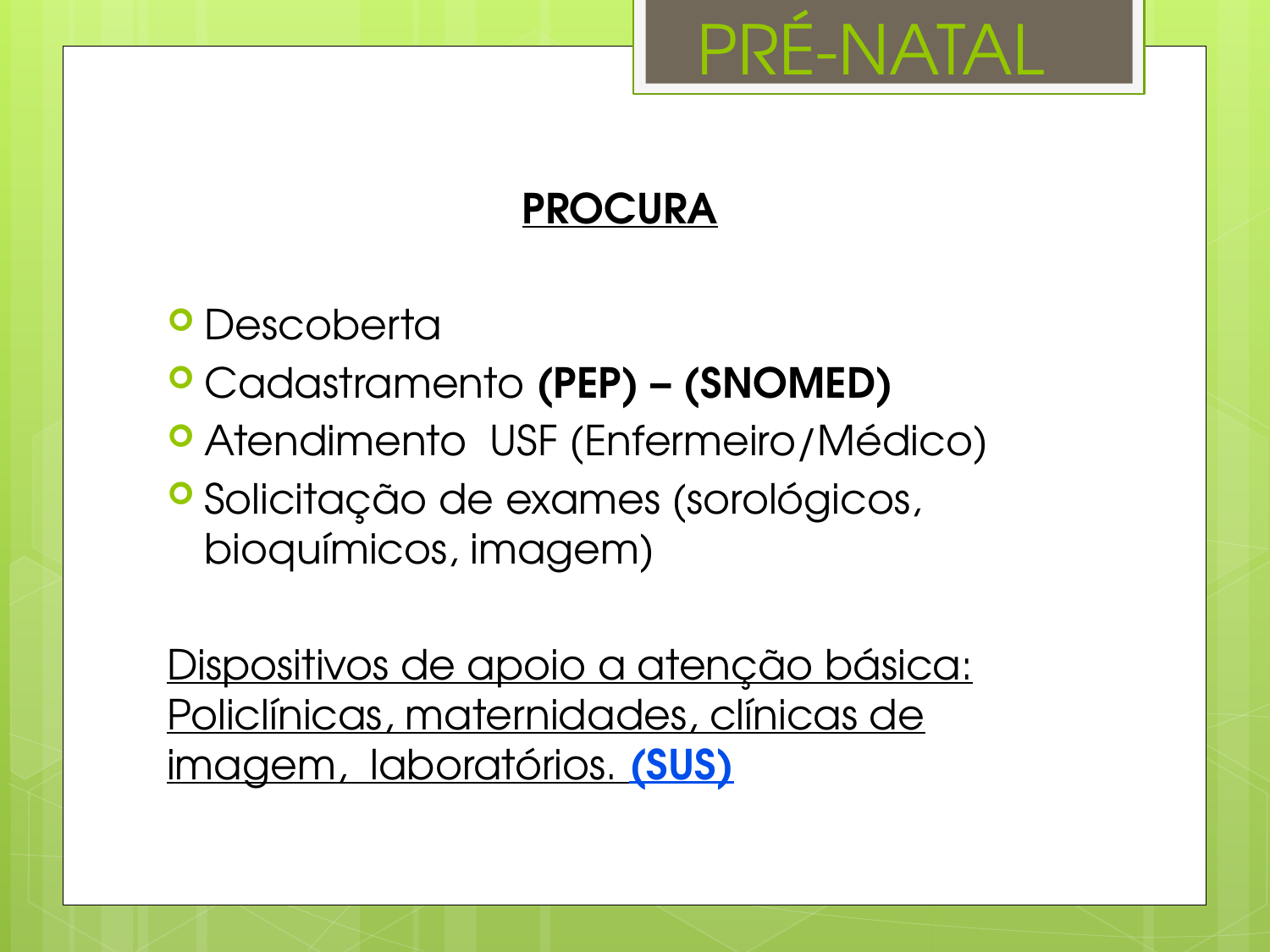

# PRÉ-NATAL
PROCURA

Descoberta
Cadastramento (PEP) – (SNOMED)
Atendimento  USF (Enfermeiro/Médico)
Solicitação de exames (sorológicos, bioquímicos, imagem)

Dispositivos de apoio a atenção básica: Policlínicas, maternidades, clínicas de imagem,  laboratórios. (SUS)